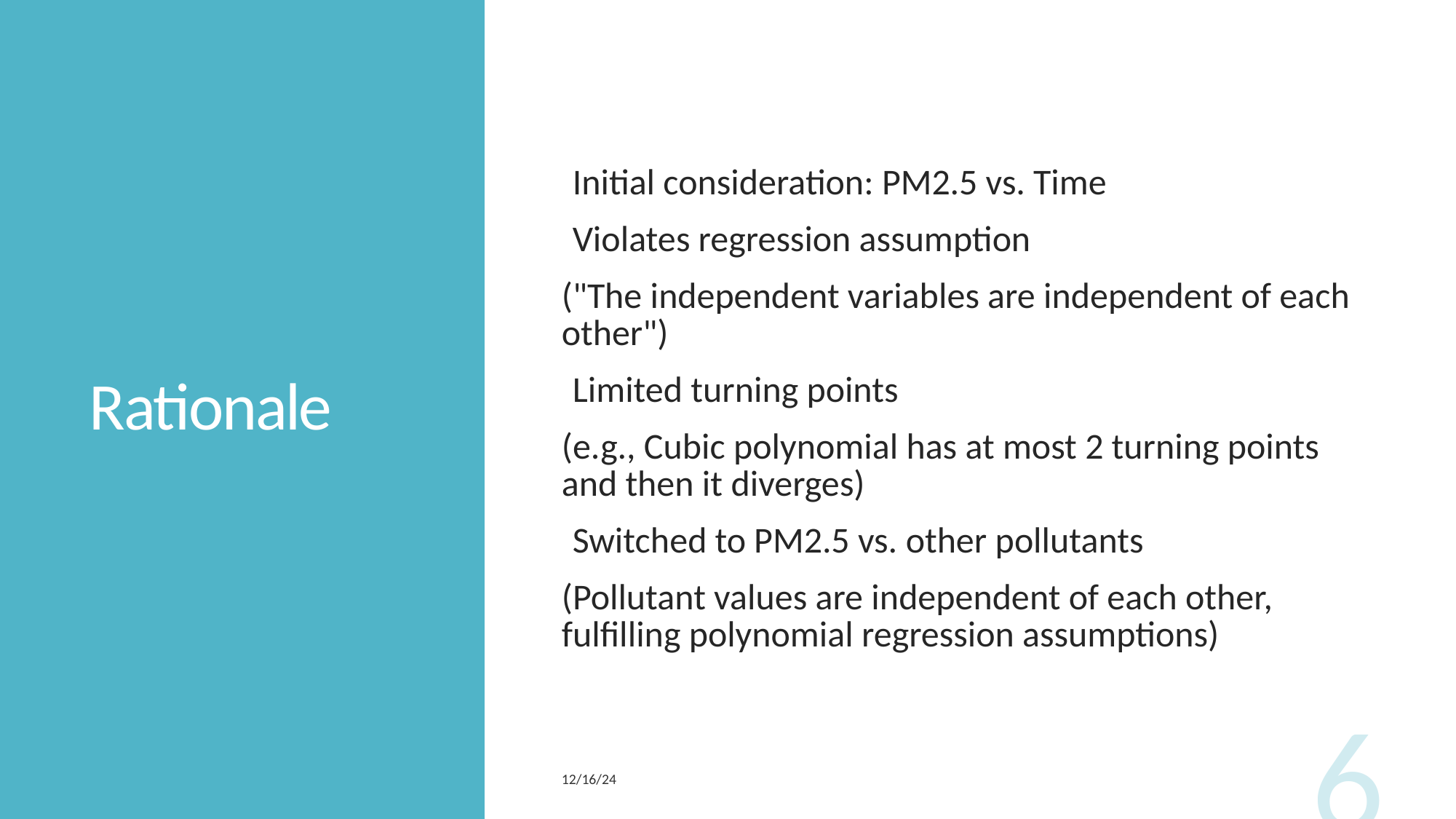

# Rationale
Initial consideration: PM2.5 vs. Time
Violates regression assumption
("The independent variables are independent of each other")
Limited turning points
(e.g., Cubic polynomial has at most 2 turning points and then it diverges)
Switched to PM2.5 vs. other pollutants
(Pollutant values are independent of each other, fulfilling polynomial regression assumptions)
6
12/16/24